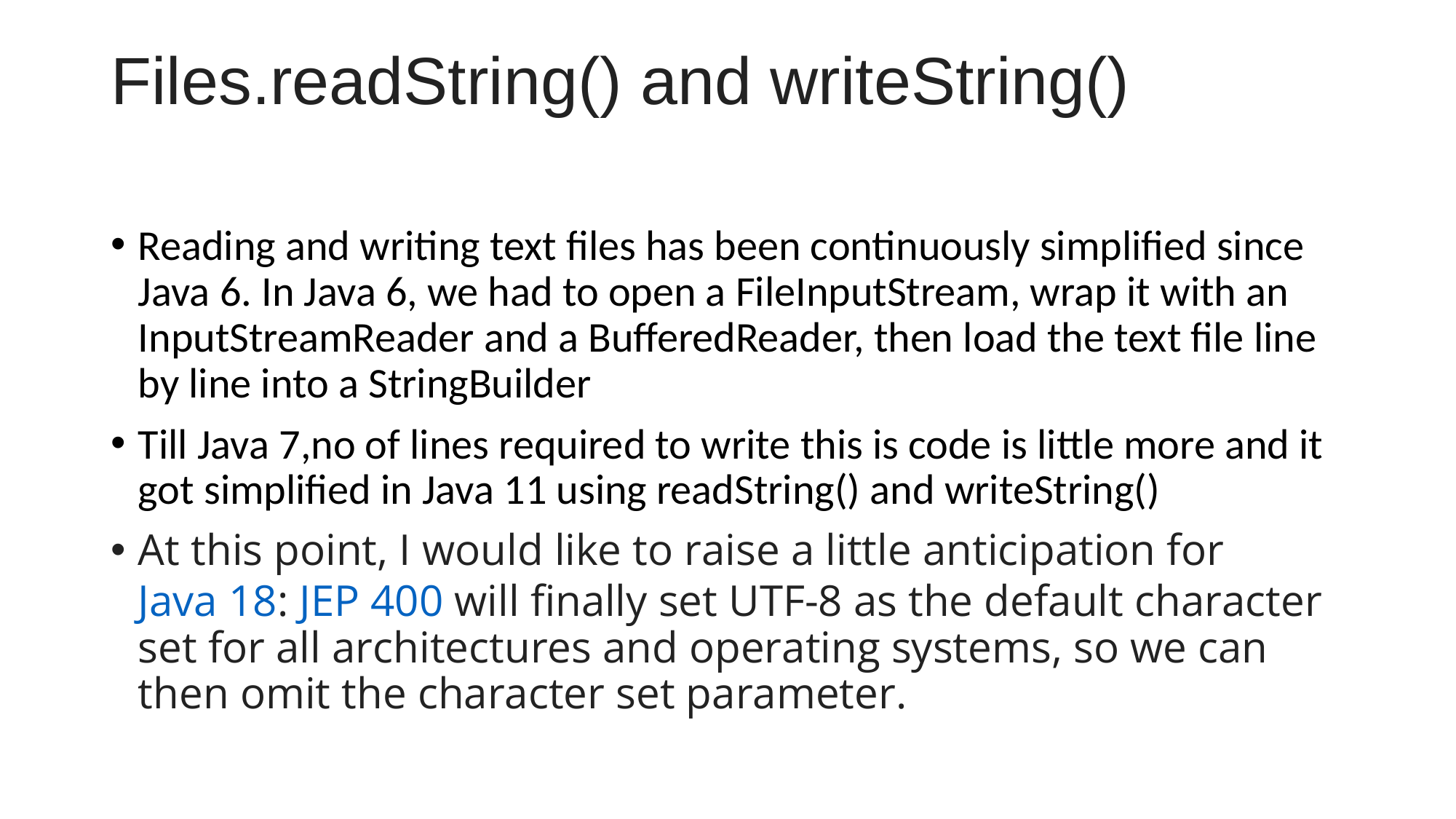

# Files.readString() and writeString()
Reading and writing text files has been continuously simplified since Java 6. In Java 6, we had to open a FileInputStream, wrap it with an InputStreamReader and a BufferedReader, then load the text file line by line into a StringBuilder
Till Java 7,no of lines required to write this is code is little more and it got simplified in Java 11 using readString() and writeString()
At this point, I would like to raise a little anticipation for Java 18: JEP 400 will finally set UTF-8 as the default character set for all architectures and operating systems, so we can then omit the character set parameter.